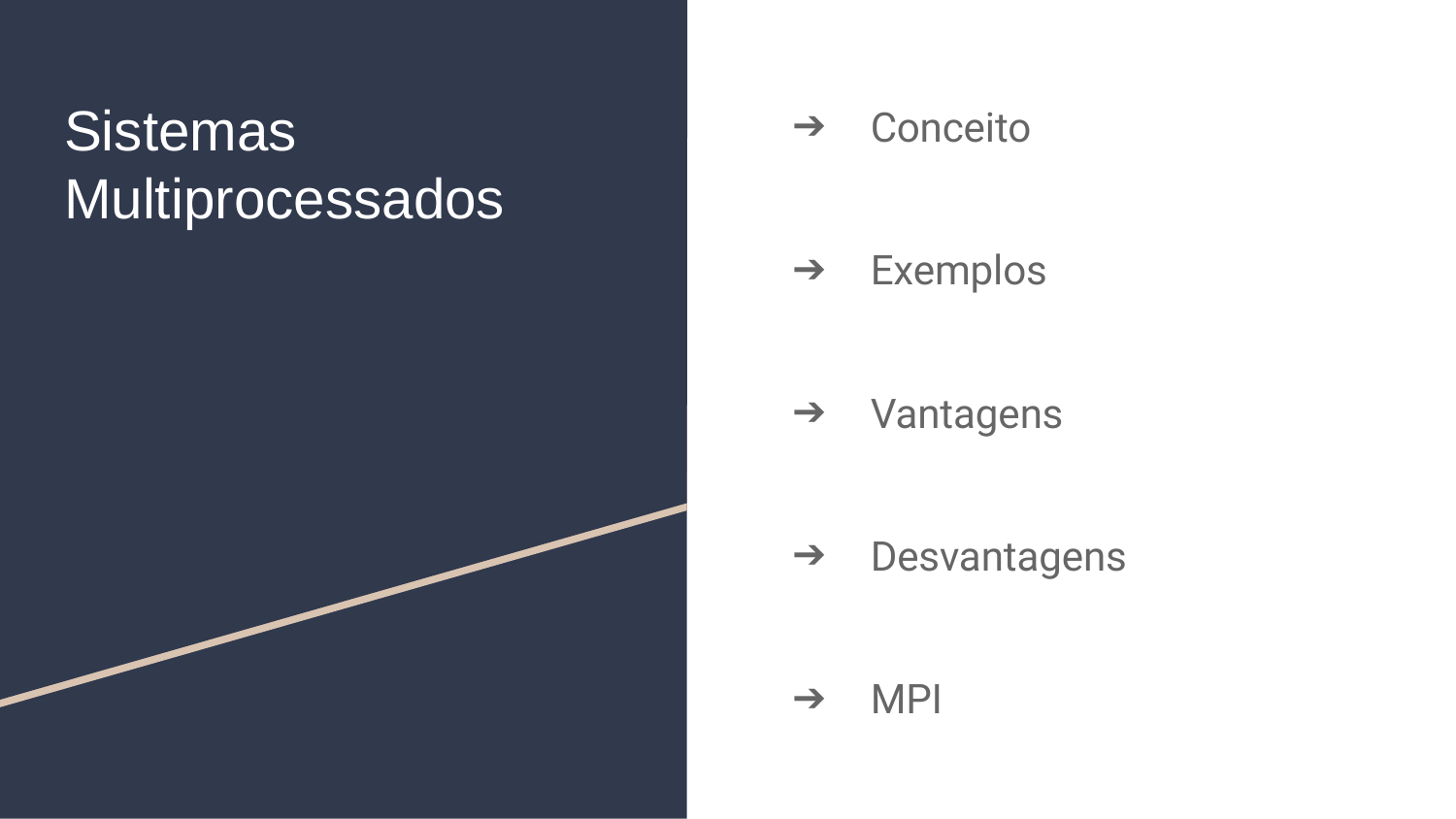

# Sistemas Multiprocessados
Conceito

Exemplos

Vantagens

Desvantagens

MPI